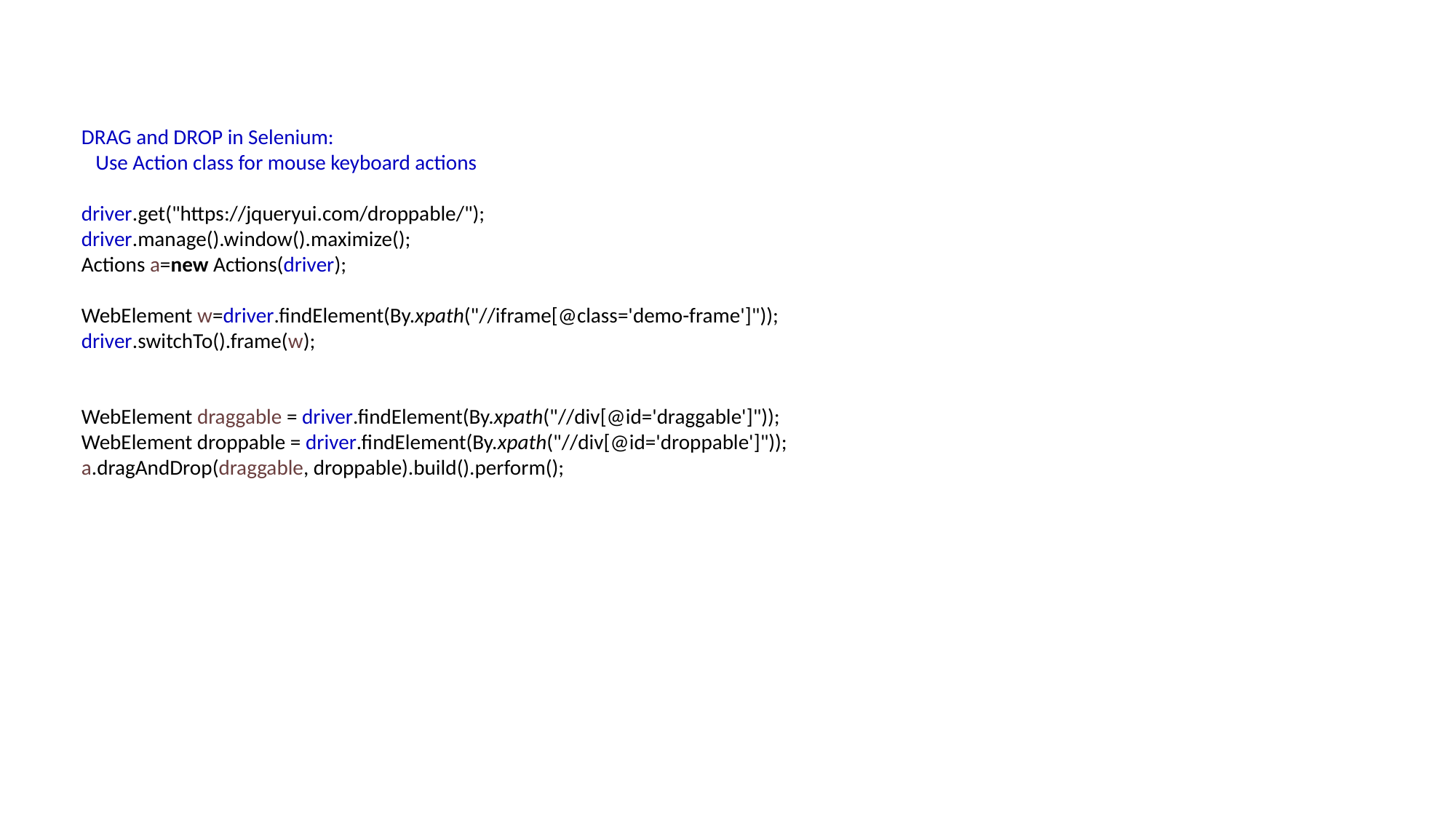

DRAG and DROP in Selenium:
   Use Action class for mouse keyboard actions

driver.get("https://jqueryui.com/droppable/");
driver.manage().window().maximize();
Actions a=new Actions(driver);

WebElement w=driver.findElement(By.xpath("//iframe[@class='demo-frame']"));
driver.switchTo().frame(w);

WebElement draggable = driver.findElement(By.xpath("//div[@id='draggable']"));
WebElement droppable = driver.findElement(By.xpath("//div[@id='droppable']"));
a.dragAndDrop(draggable, droppable).build().perform();